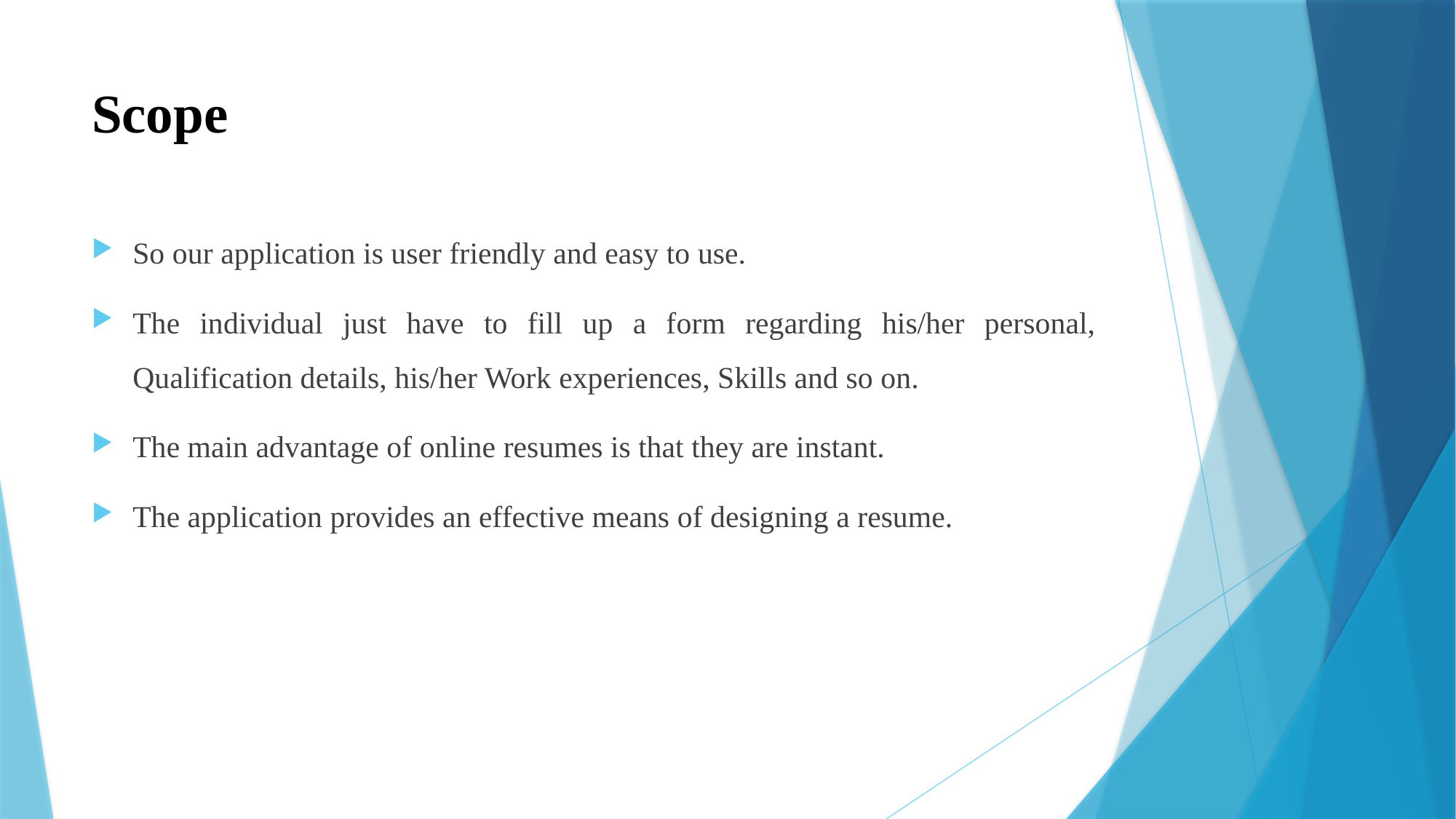

# Scope
So our application is user friendly and easy to use.
The individual just have to fill up a form regarding his/her personal, Qualification details, his/her Work experiences, Skills and so on.
The main advantage of online resumes is that they are instant.
The application provides an effective means of designing a resume.